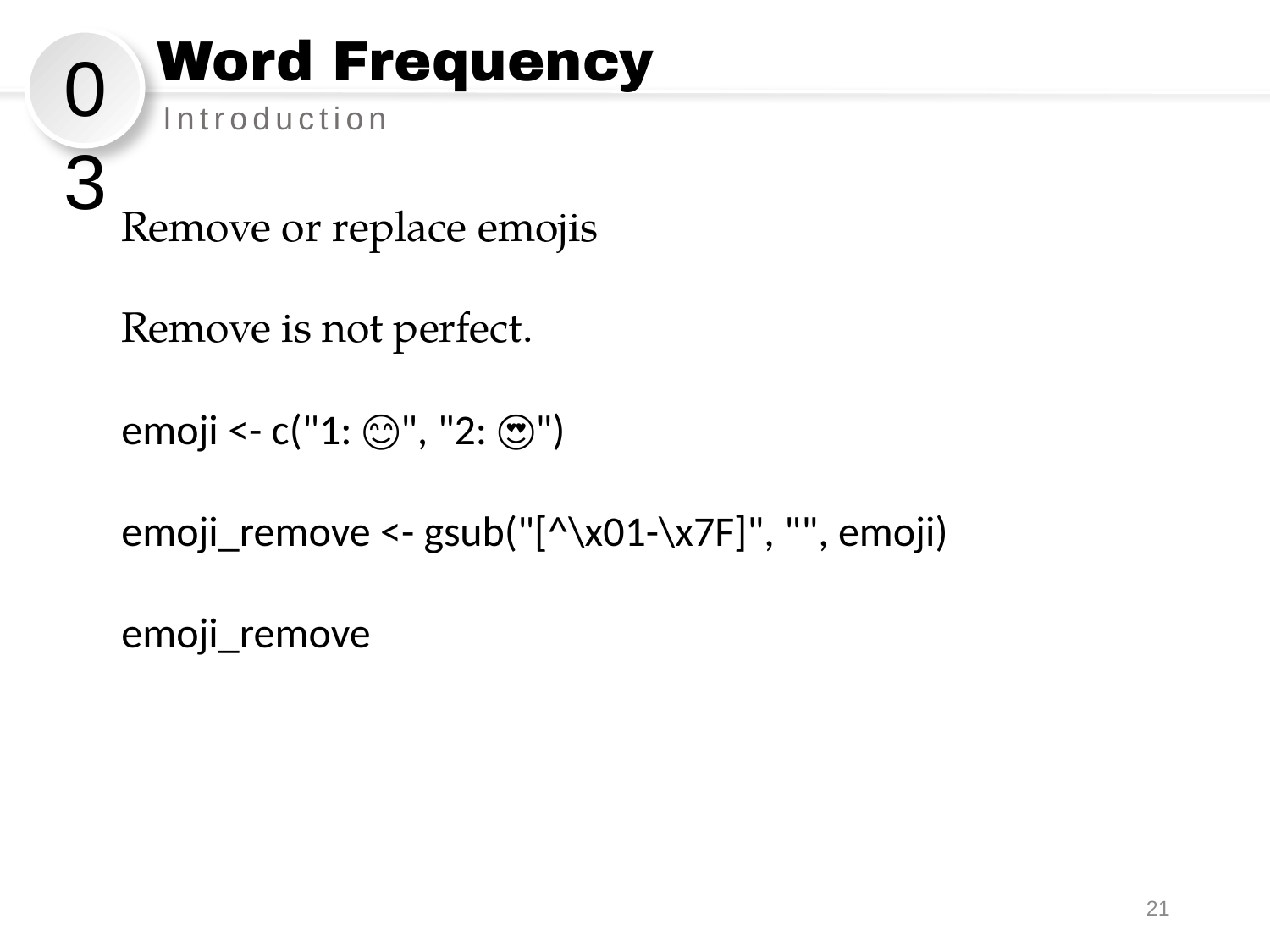

Word Frequency

03
Introduction
Remove or replace emojis

Remove is not perfect.

emoji <- c("1: 😊", "2: 😍")

emoji_remove <- gsub("[^\x01-\x7F]", "", emoji)

emoji_remove
21